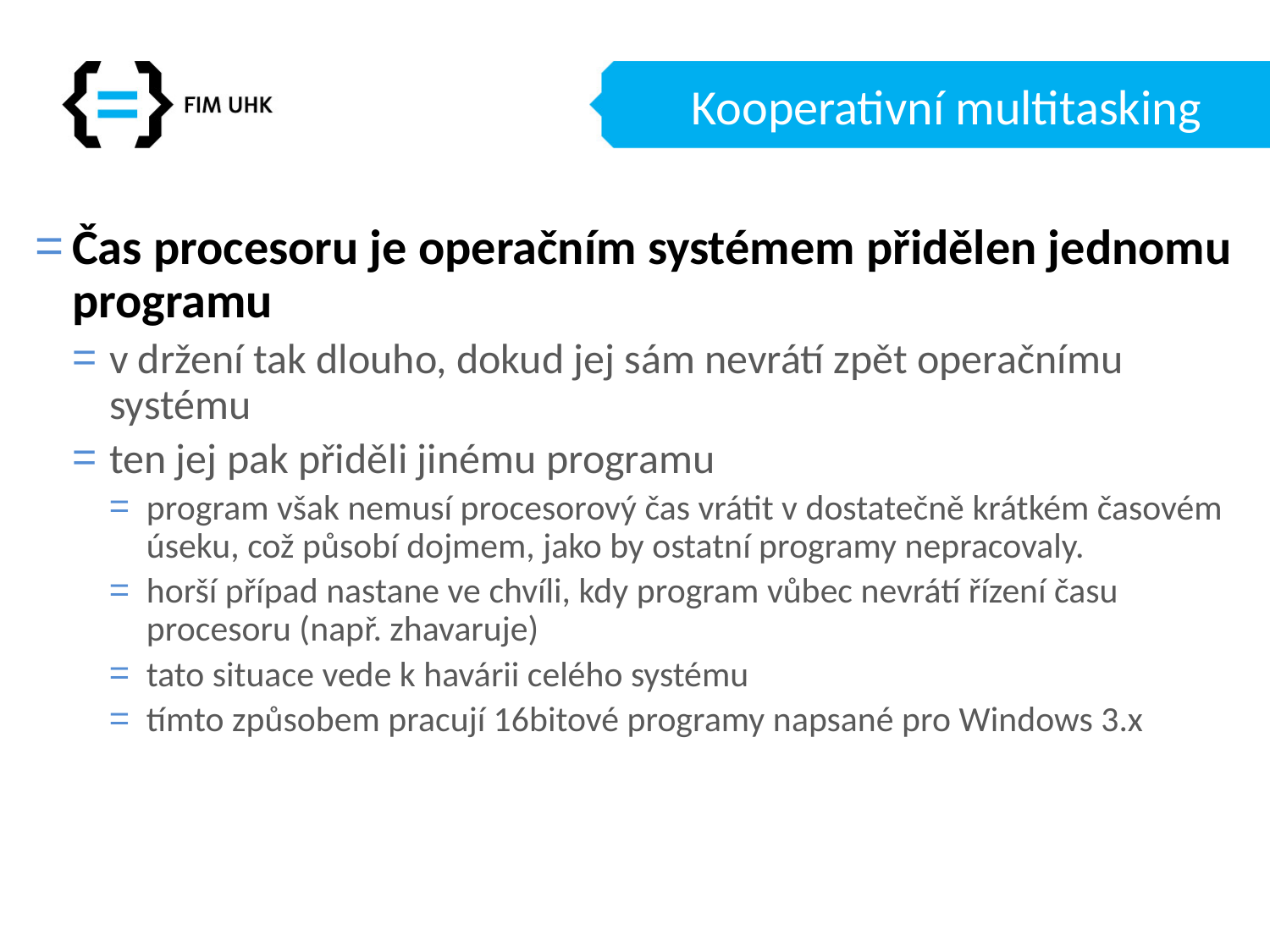

# Kooperativní multitasking
Čas procesoru je operačním systémem přidělen jednomu programu
v držení tak dlouho, dokud jej sám nevrátí zpět operačnímu systému
ten jej pak přiděli jinému programu
program však nemusí procesorový čas vrátit v dostatečně krátkém časovém úseku, což působí dojmem, jako by ostatní programy nepracovaly.
horší případ nastane ve chvíli, kdy program vůbec nevrátí řízení času procesoru (např. zhavaruje)
tato situace vede k havárii celého systému
tímto způsobem pracují 16bitové programy napsané pro Windows 3.x